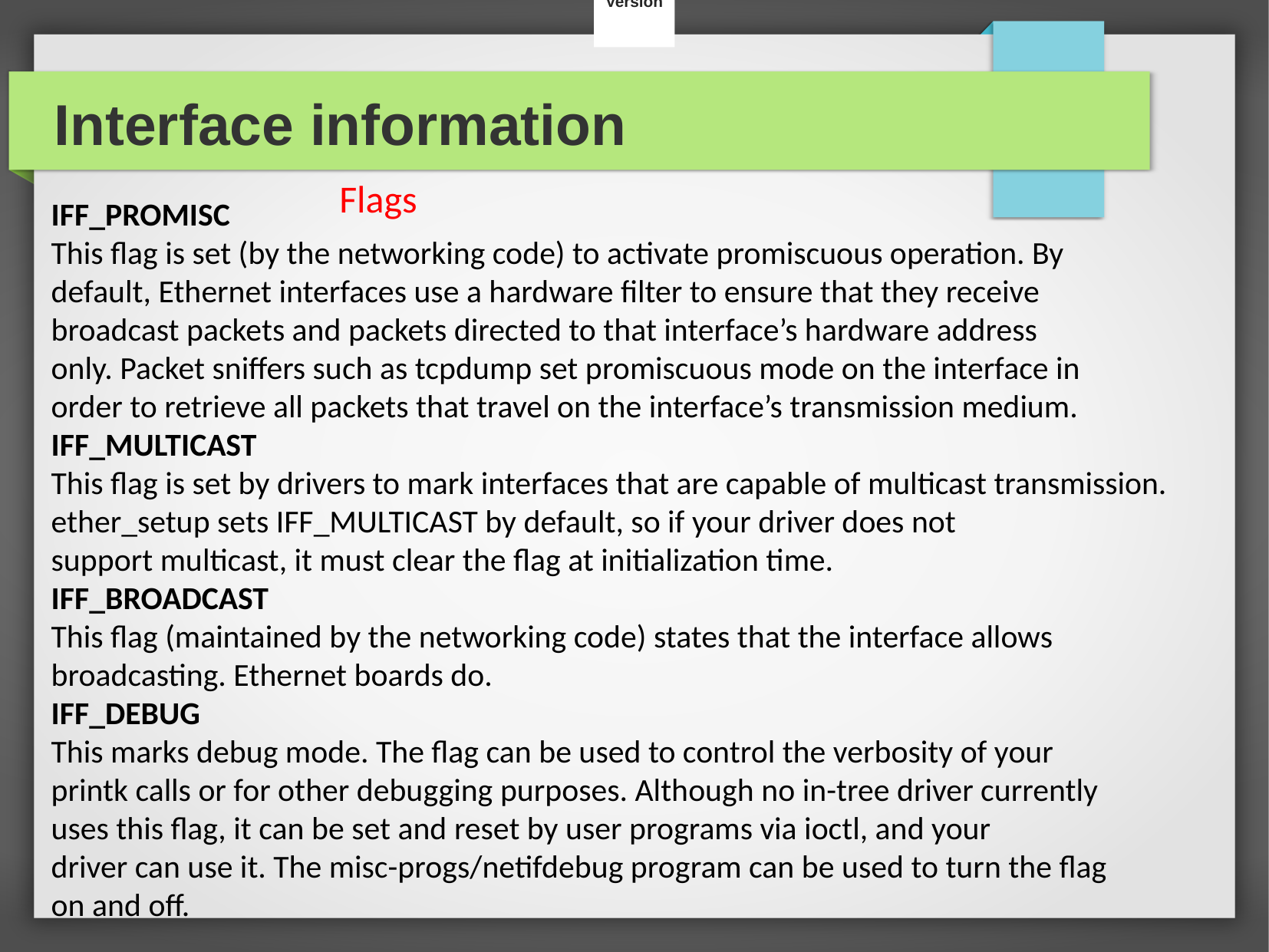

Version

Interface information
Flags
IFF_PROMISC
This flag is set (by the networking code) to activate promiscuous operation. By
default, Ethernet interfaces use a hardware filter to ensure that they receive
broadcast packets and packets directed to that interface’s hardware address
only. Packet sniffers such as tcpdump set promiscuous mode on the interface in
order to retrieve all packets that travel on the interface’s transmission medium.
IFF_MULTICAST
This flag is set by drivers to mark interfaces that are capable of multicast transmission.
ether_setup sets IFF_MULTICAST by default, so if your driver does not
support multicast, it must clear the flag at initialization time.
IFF_BROADCAST
This flag (maintained by the networking code) states that the interface allows
broadcasting. Ethernet boards do.
IFF_DEBUG
This marks debug mode. The flag can be used to control the verbosity of your
printk calls or for other debugging purposes. Although no in-tree driver currently
uses this flag, it can be set and reset by user programs via ioctl, and your
driver can use it. The misc-progs/netifdebug program can be used to turn the flag
on and off.